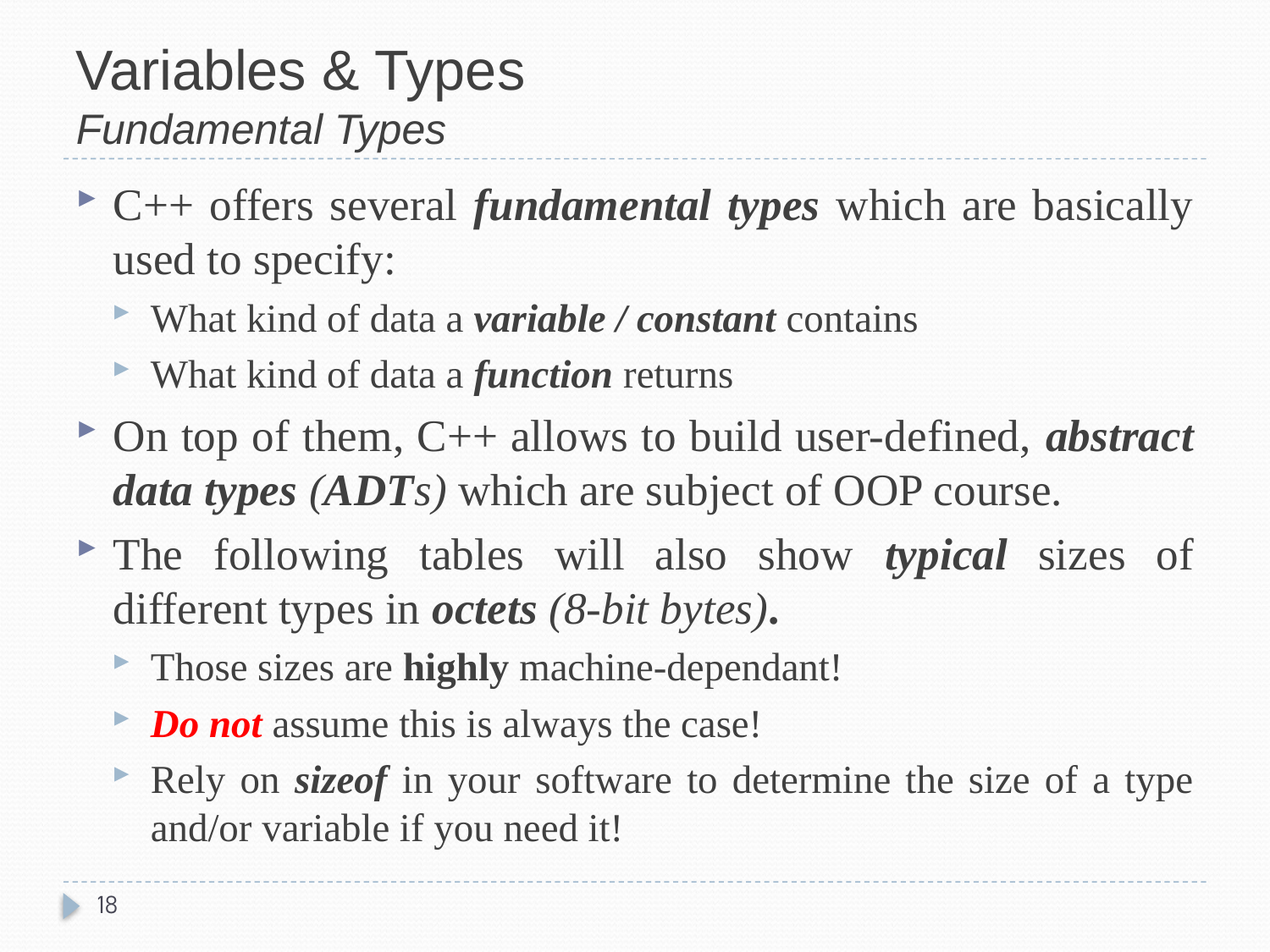

# Variables & Types Fundamental Types
C++ offers several fundamental types which are basically used to specify:
What kind of data a variable / constant contains
What kind of data a function returns
On top of them, C++ allows to build user-defined, abstract data types (ADTs) which are subject of OOP course.
The following tables will also show typical sizes of different types in octets (8-bit bytes).
Those sizes are highly machine-dependant!
Do not assume this is always the case!
Rely on sizeof in your software to determine the size of a type and/or variable if you need it!
18